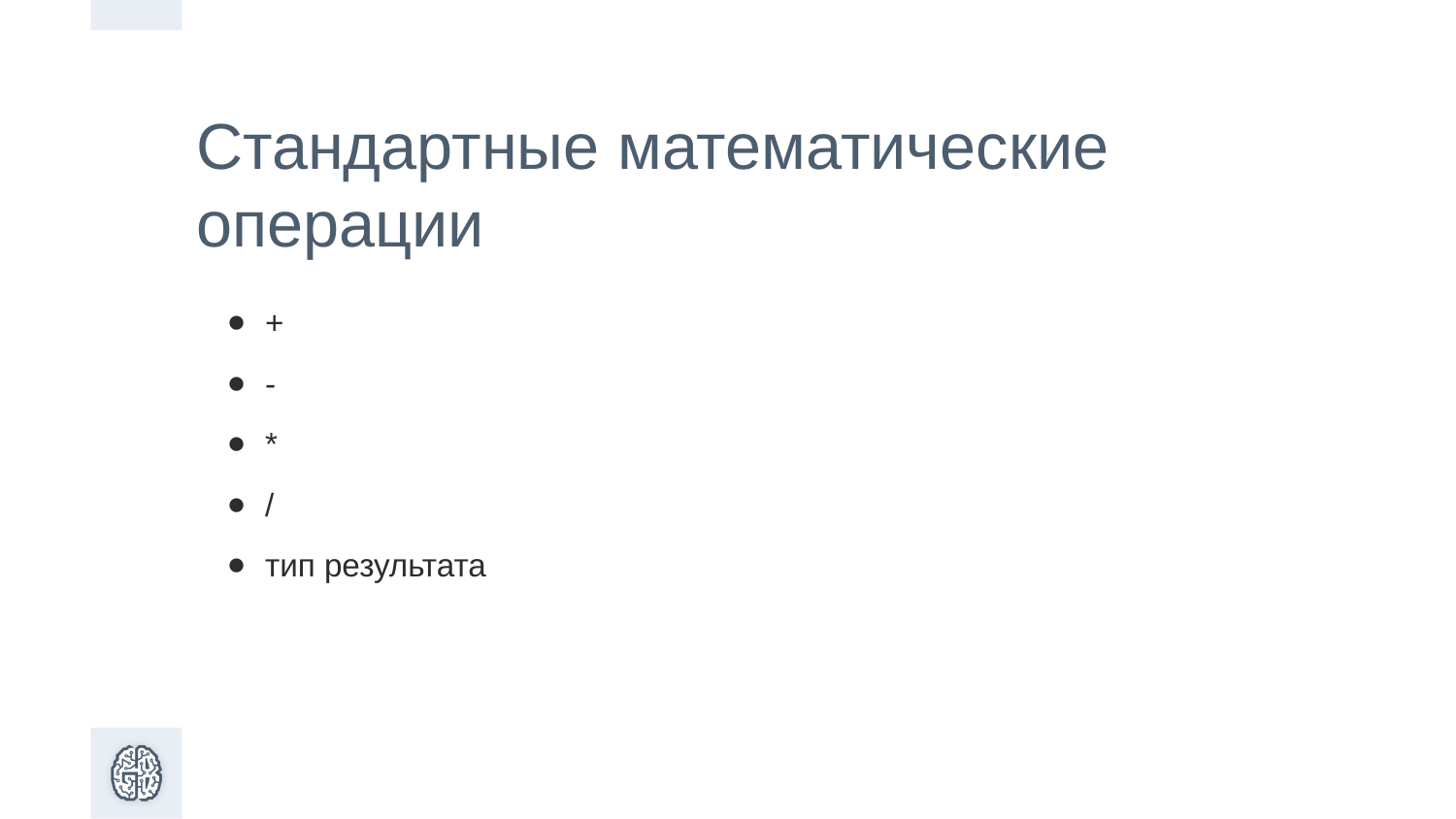

Стандартные математические операции
+
-
*
/
тип результата